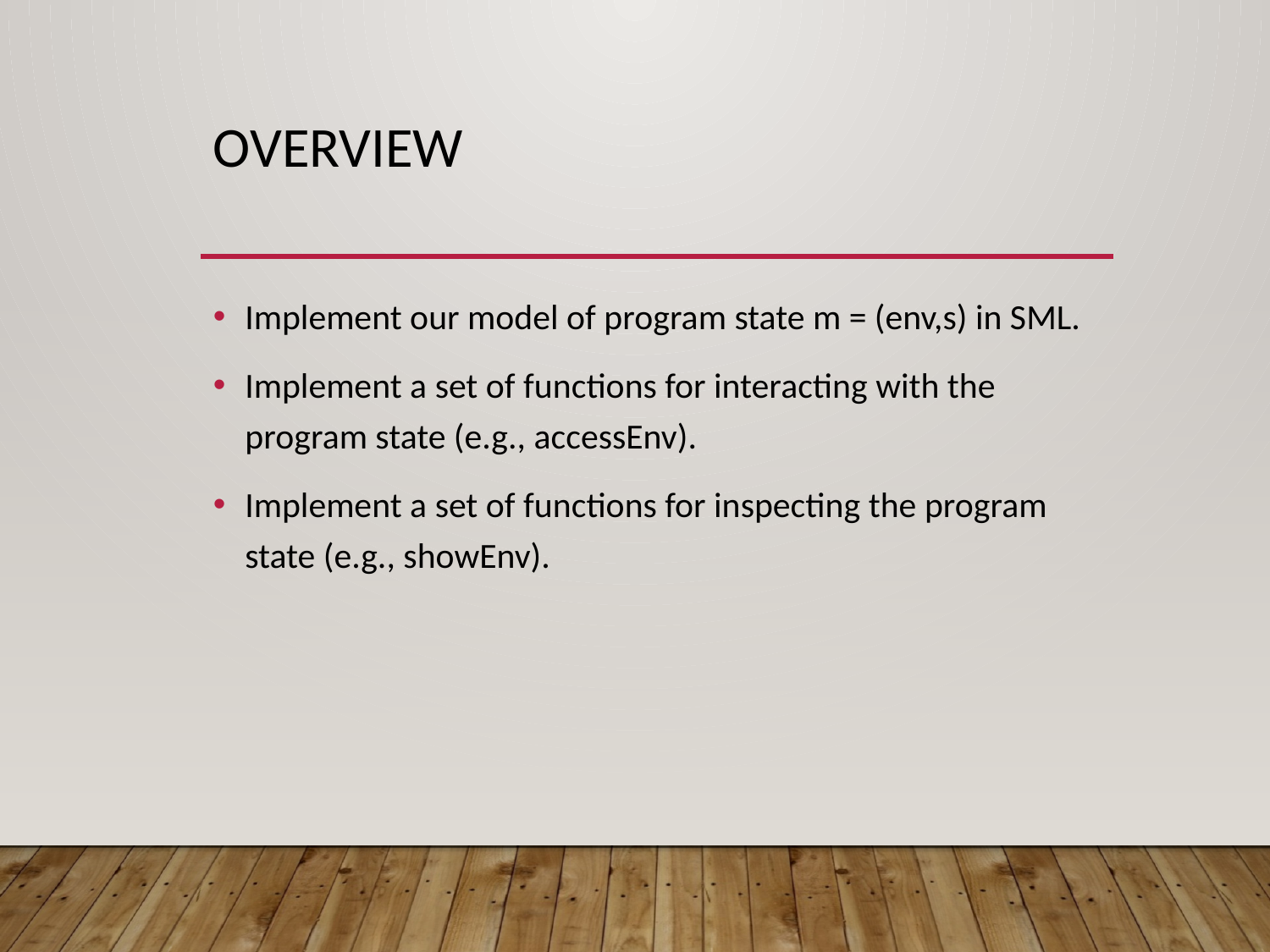

# Overview
Implement our model of program state m = (env,s) in SML.
Implement a set of functions for interacting with the program state (e.g., accessEnv).
Implement a set of functions for inspecting the program state (e.g., showEnv).